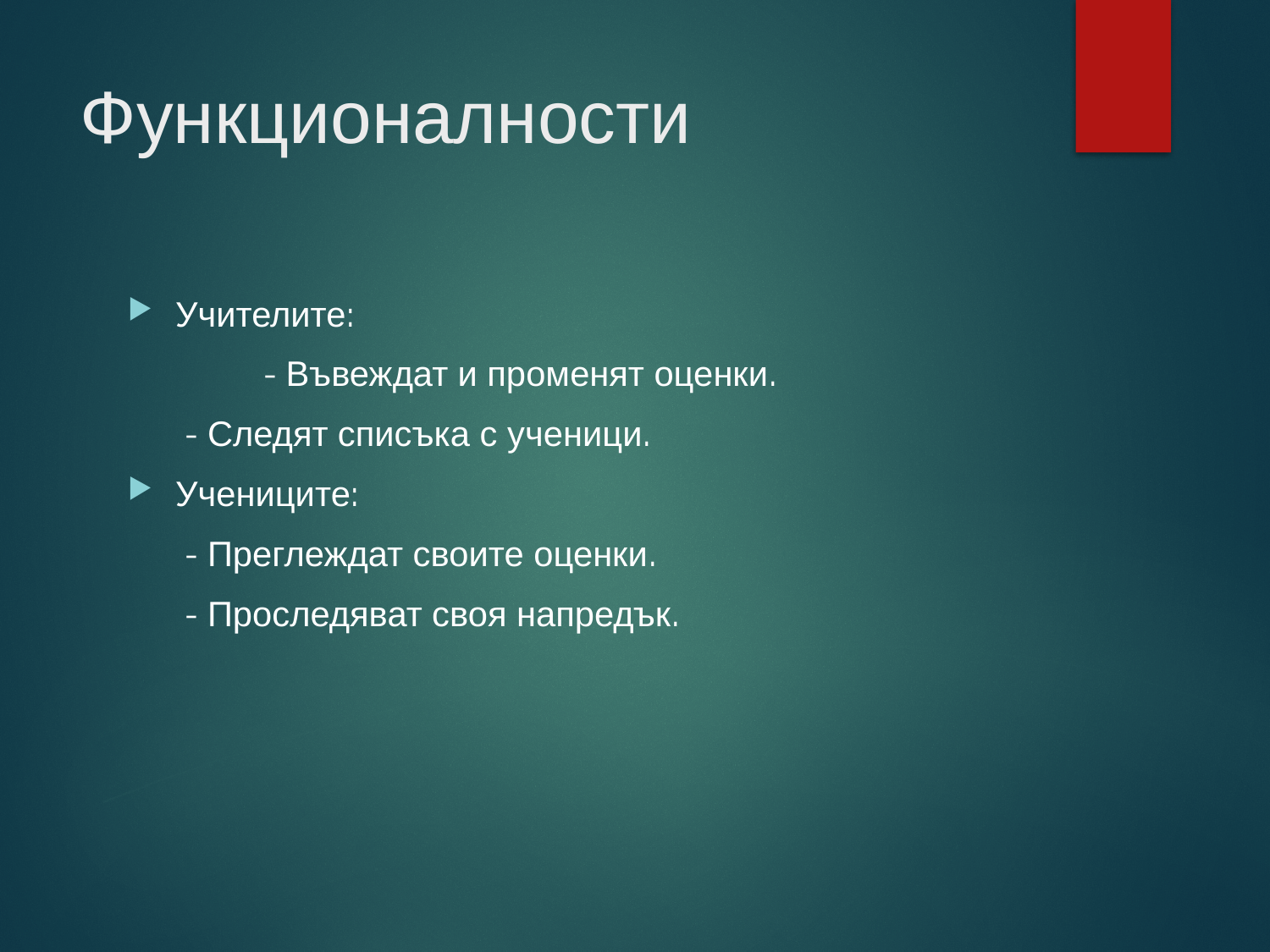

# Функционалности
Учителите:
 	 - Въвеждат и променят оценки.
      - Следят списъка с ученици.
Учениците:
      - Преглеждат своите оценки.
      - Проследяват своя напредък.